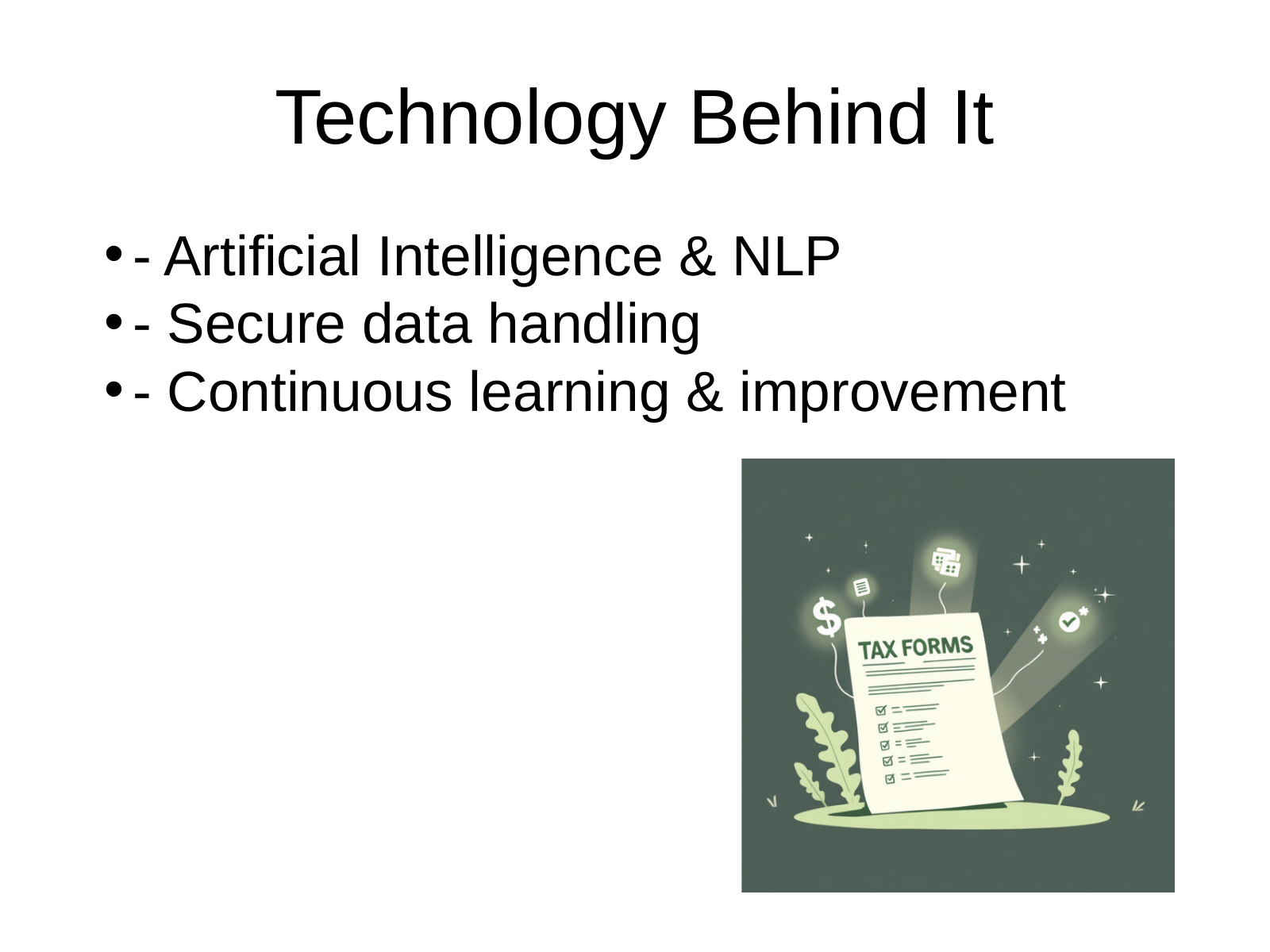

Technology Behind It
- Artificial Intelligence & NLP
- Secure data handling
- Continuous learning & improvement